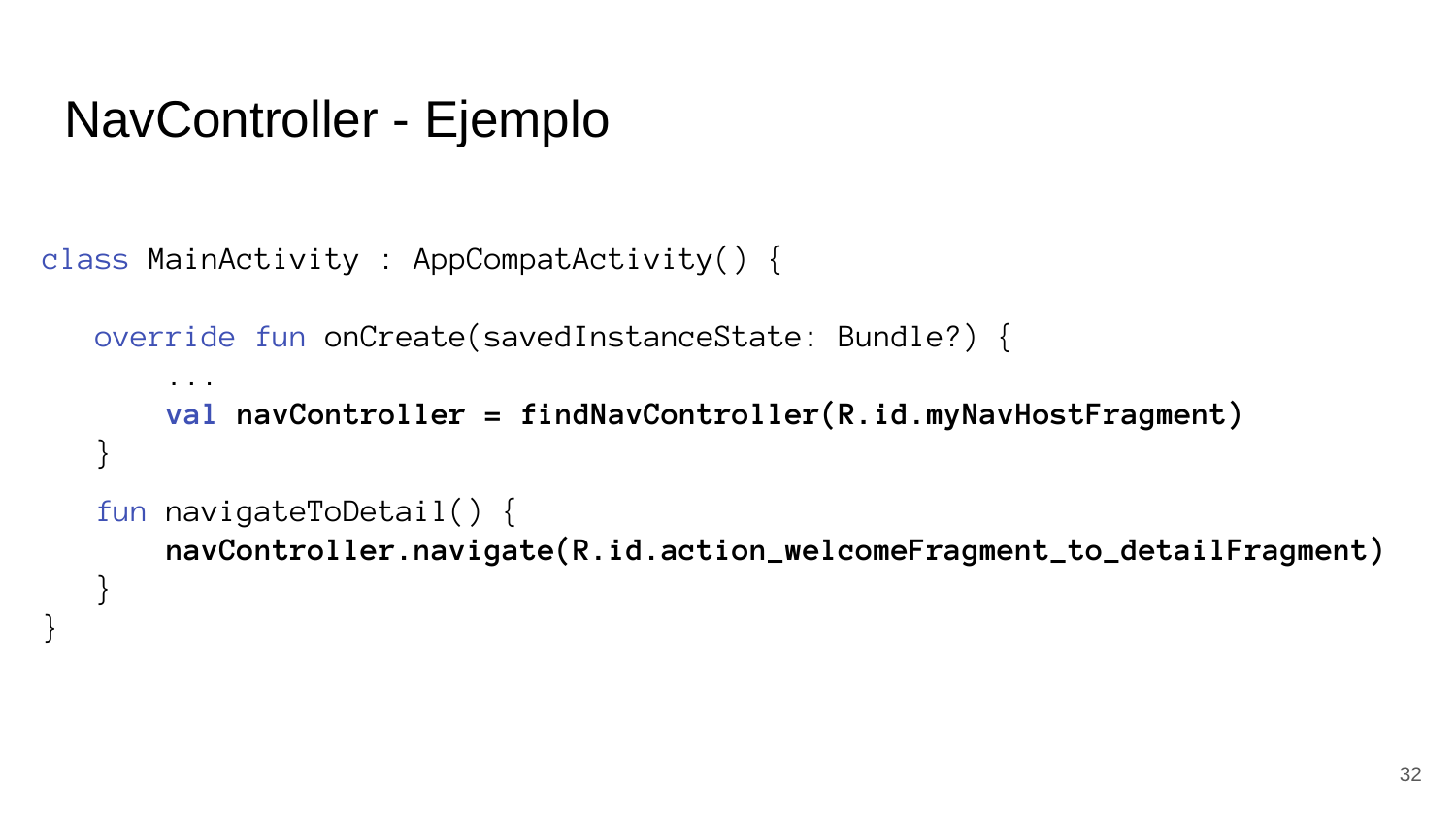

# NavController - Ejemplo
class MainActivity : AppCompatActivity() {

   override fun onCreate(savedInstanceState: Bundle?) {
       ...
       val navController = findNavController(R.id.myNavHostFragment)
   }
   fun navigateToDetail() {
       navController.navigate(R.id.action_welcomeFragment_to_detailFragment)
   }
}
32